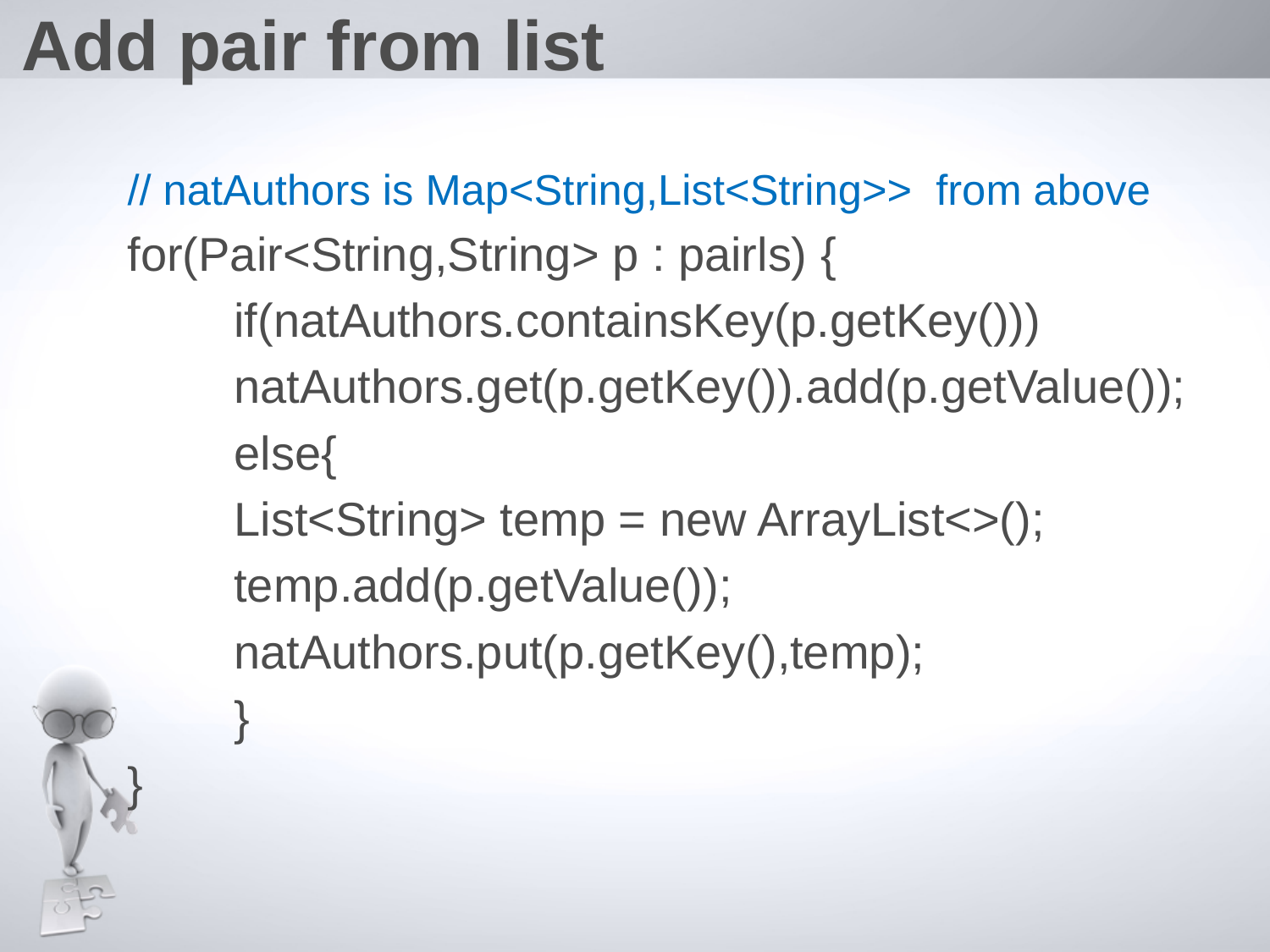

Add pair from list
// natAuthors is Map<String,List<String>>  from above
for(Pair<String,String> p : pairls) {
	if(natAuthors.containsKey(p.getKey()))
		natAuthors.get(p.getKey()).add(p.getValue());
	else{
		List<String> temp = new ArrayList<>();
		temp.add(p.getValue());
		natAuthors.put(p.getKey(),temp);
	}
}